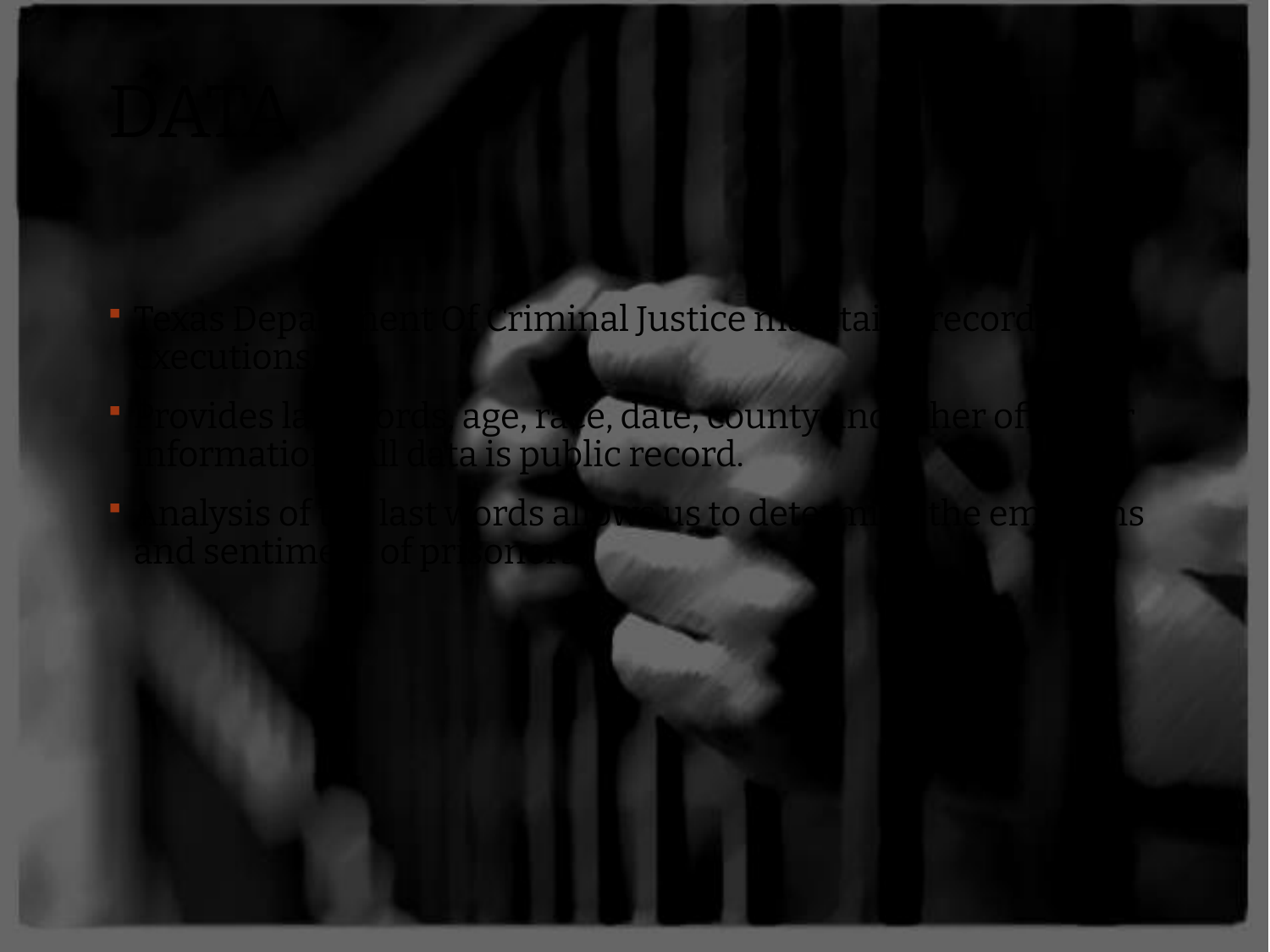

# Data
Texas Department Of Criminal Justice maintains records of all executions.
Provides last words, age, race, date, county and other offender information.  All data is public record.
Analysis of the last words allows us to determine the emotions and sentiment of prisoners.